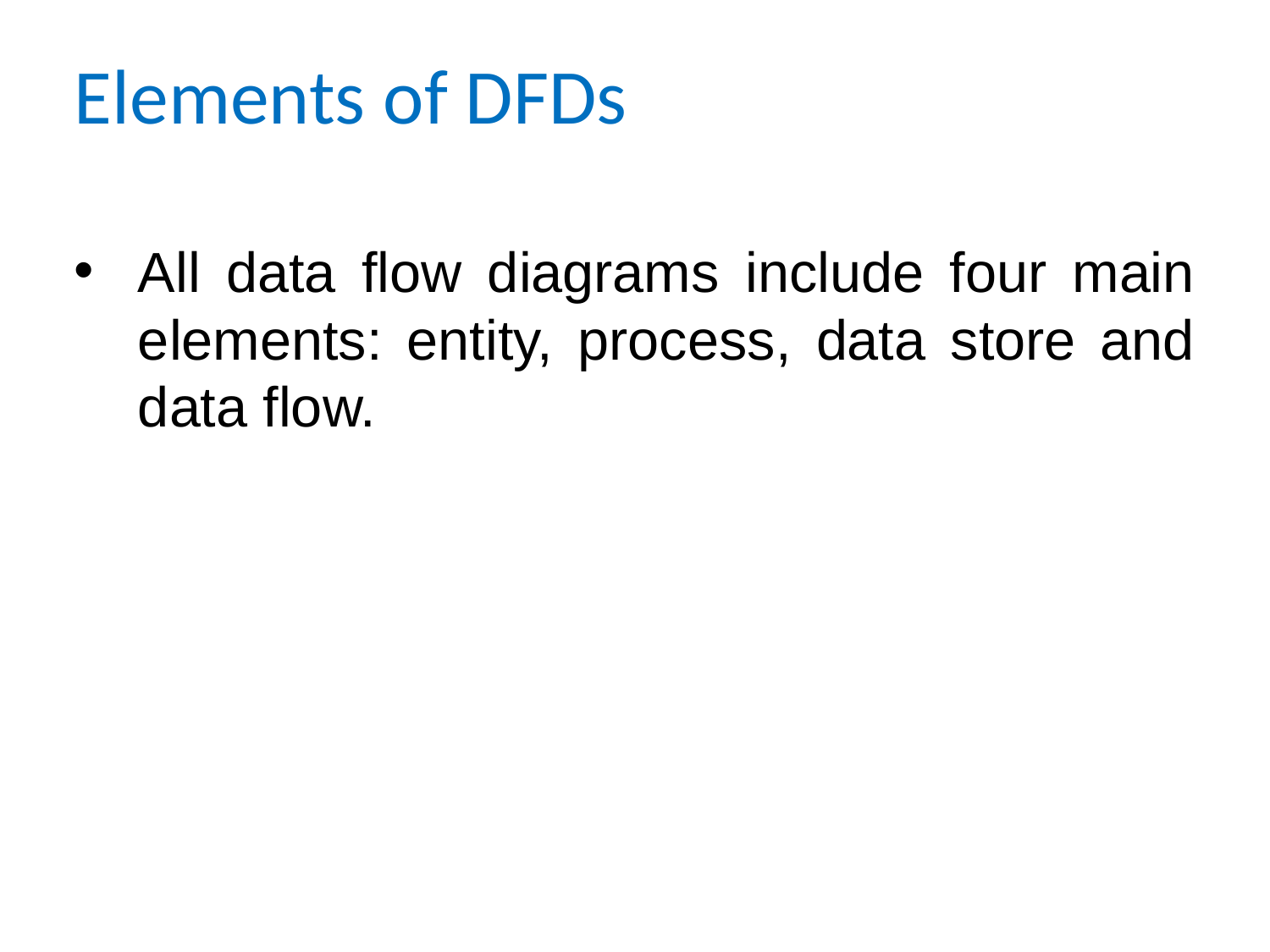

# Elements of DFDs
All data flow diagrams include four main elements: entity, process, data store and data flow.